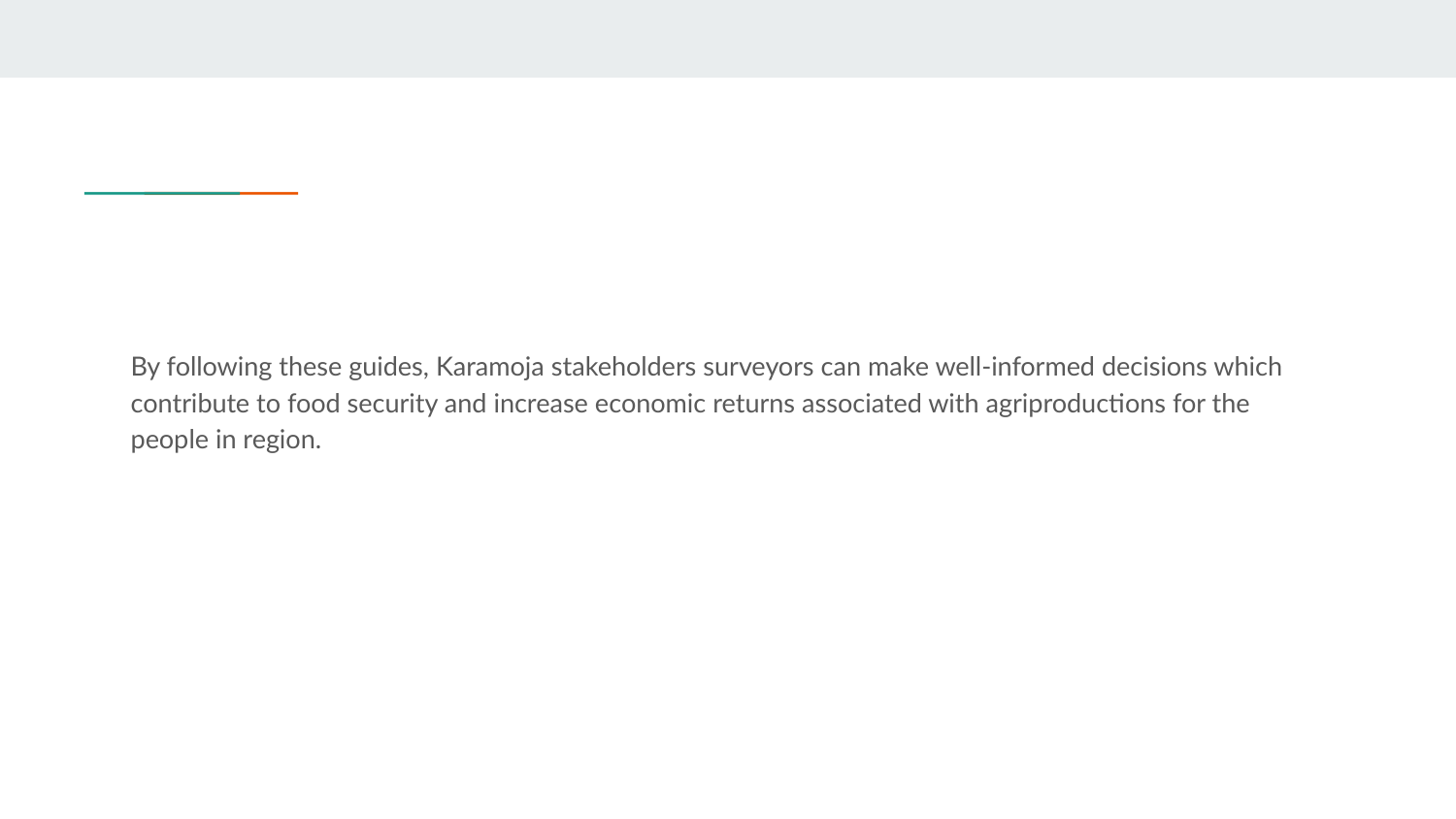

By following these guides, Karamoja stakeholders surveyors can make well-informed decisions which contribute to food security and increase economic returns associated with agriproductions for the people in region.